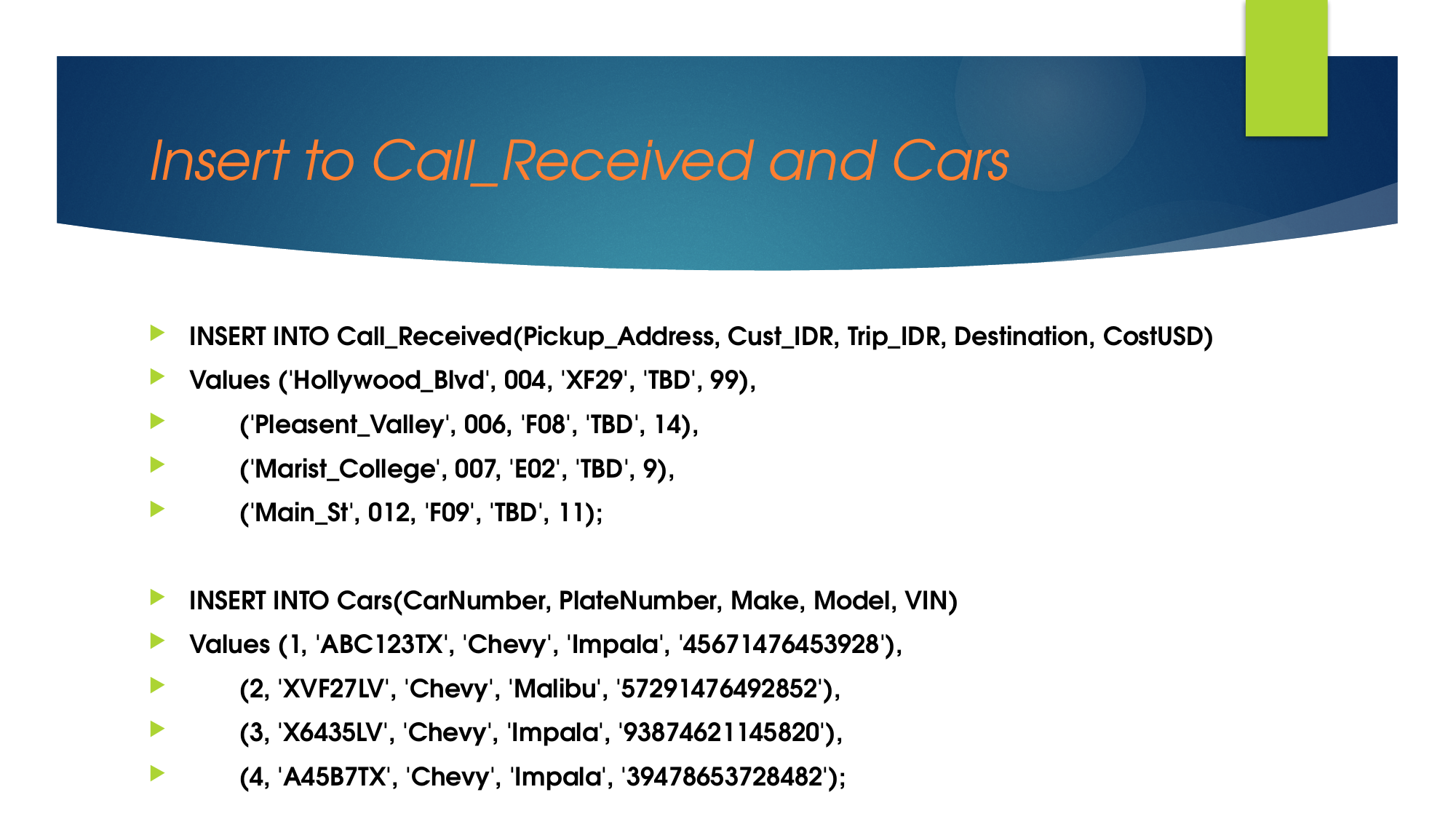

# Insert to Call_Received and Cars

INSERT INTO Call_Received(Pickup_Address, Cust_IDR, Trip_IDR, Destination, CostUSD)
Values ('Hollywood_Blvd', 004, 'XF29', 'TBD', 99),
       ('Pleasent_Valley', 006, 'F08', 'TBD', 14),
       ('Marist_College', 007, 'E02', 'TBD', 9),
       ('Main_St', 012, 'F09', 'TBD', 11);

INSERT INTO Cars(CarNumber, PlateNumber, Make, Model, VIN)
Values (1, 'ABC123TX', 'Chevy', 'Impala', '45671476453928'),
       (2, 'XVF27LV', 'Chevy', 'Malibu', '57291476492852'),
       (3, 'X6435LV', 'Chevy', 'Impala', '93874621145820'),
       (4, 'A45B7TX', 'Chevy', 'Impala', '39478653728482');